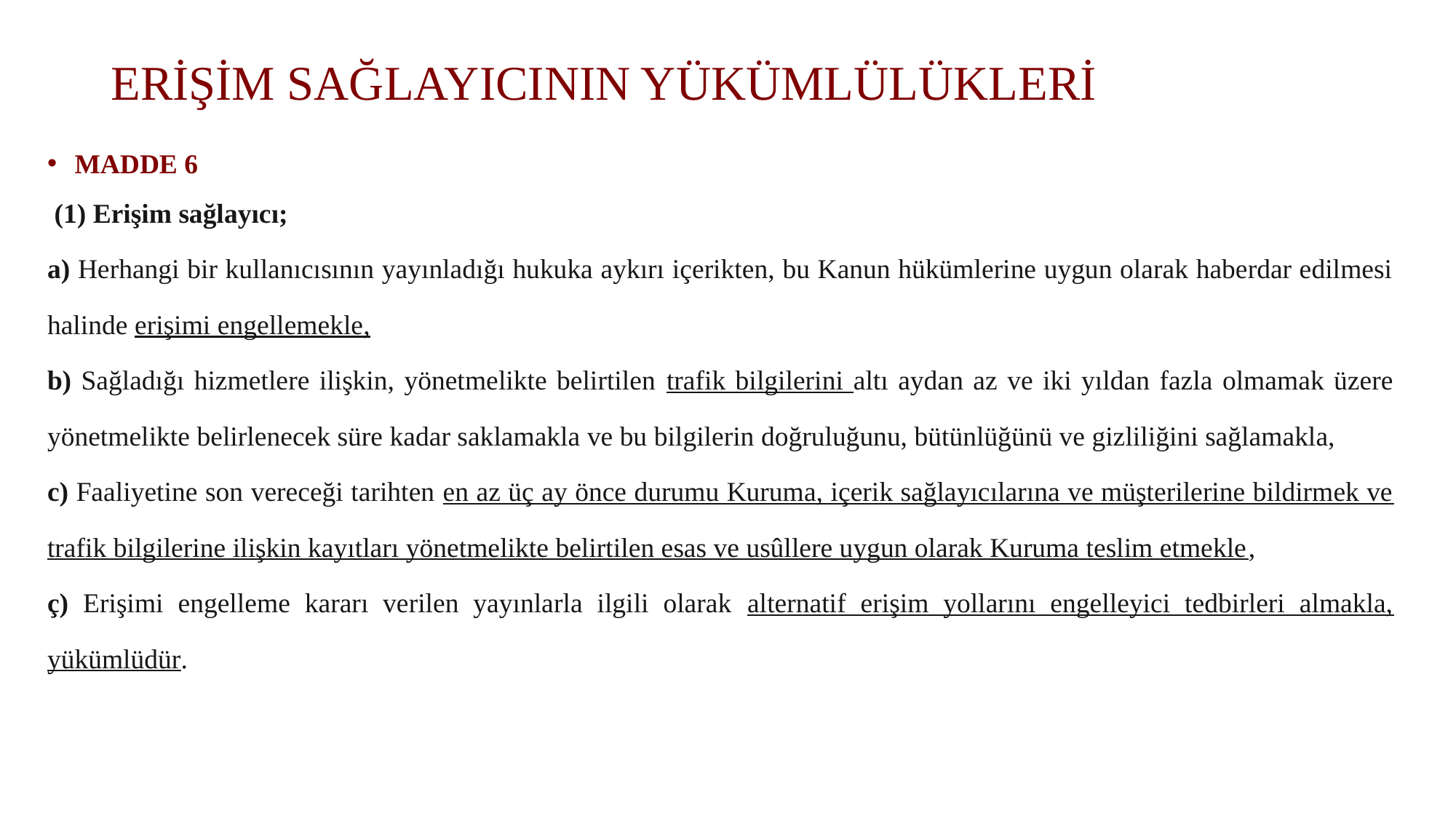

# ERİŞİM SAĞLAYICININ YÜKÜMLÜLÜKLERİ
MADDE 6
 (1) Erişim sağlayıcı;
a) Herhangi bir kullanıcısının yayınladığı hukuka aykırı içerikten, bu Kanun hükümlerine uygun olarak haberdar edilmesi halinde erişimi engellemekle,
b) Sağladığı hizmetlere ilişkin, yönetmelikte belirtilen trafik bilgilerini altı aydan az ve iki yıldan fazla olmamak üzere yönetmelikte belirlenecek süre kadar saklamakla ve bu bilgilerin doğruluğunu, bütünlüğünü ve gizliliğini sağlamakla,
c) Faaliyetine son vereceği tarihten en az üç ay önce durumu Kuruma, içerik sağlayıcılarına ve müşterilerine bildirmek ve trafik bilgilerine ilişkin kayıtları yönetmelikte belirtilen esas ve usûllere uygun olarak Kuruma teslim etmekle,
ç) Erişimi engelleme kararı verilen yayınlarla ilgili olarak alternatif erişim yollarını engelleyici tedbirleri almakla, yükümlüdür.